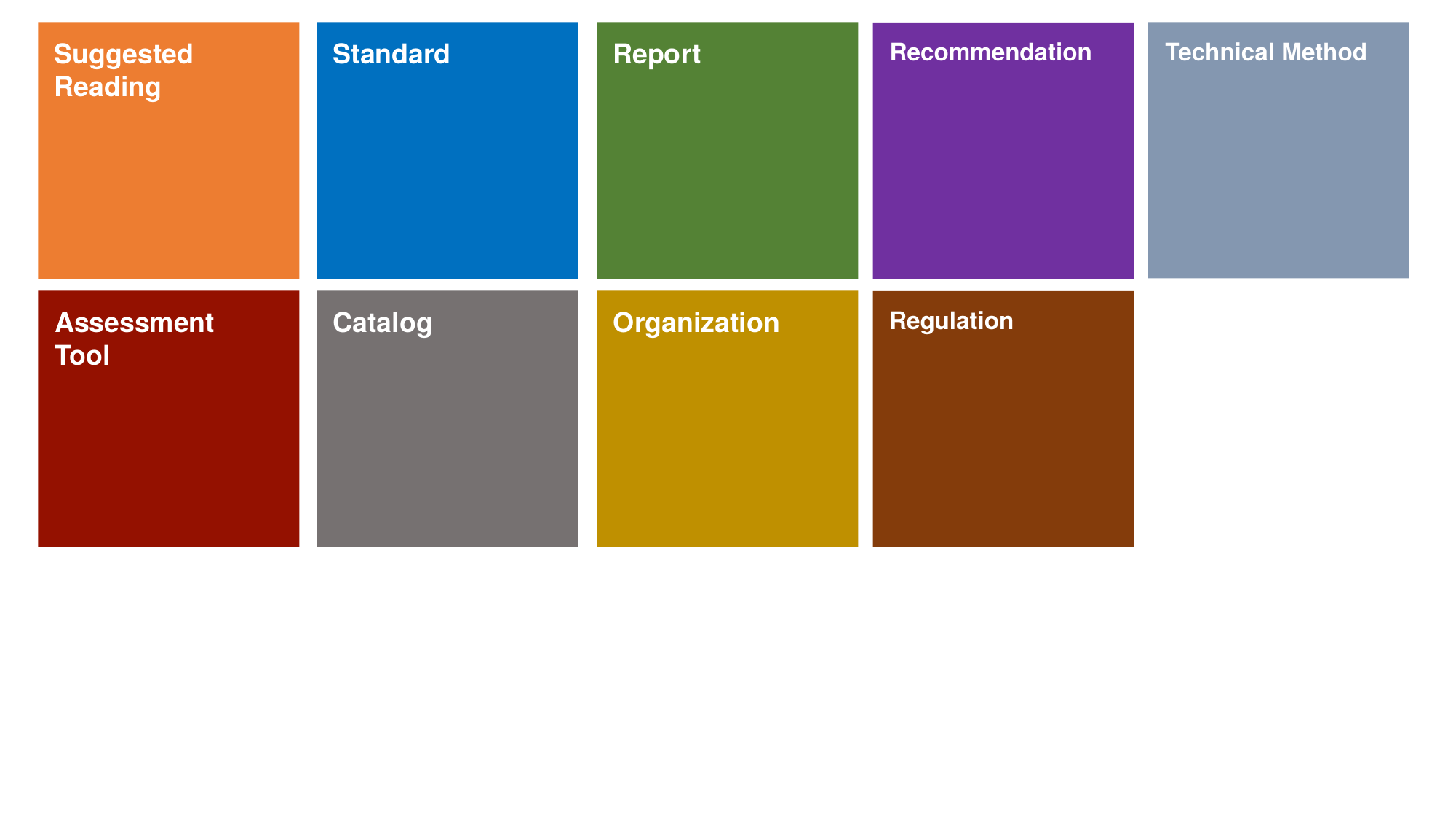

Suggested
Reading

Standard

Report

Technical Method

Recommendation

Assessment
Tool

Catalog

Organization

Regulation